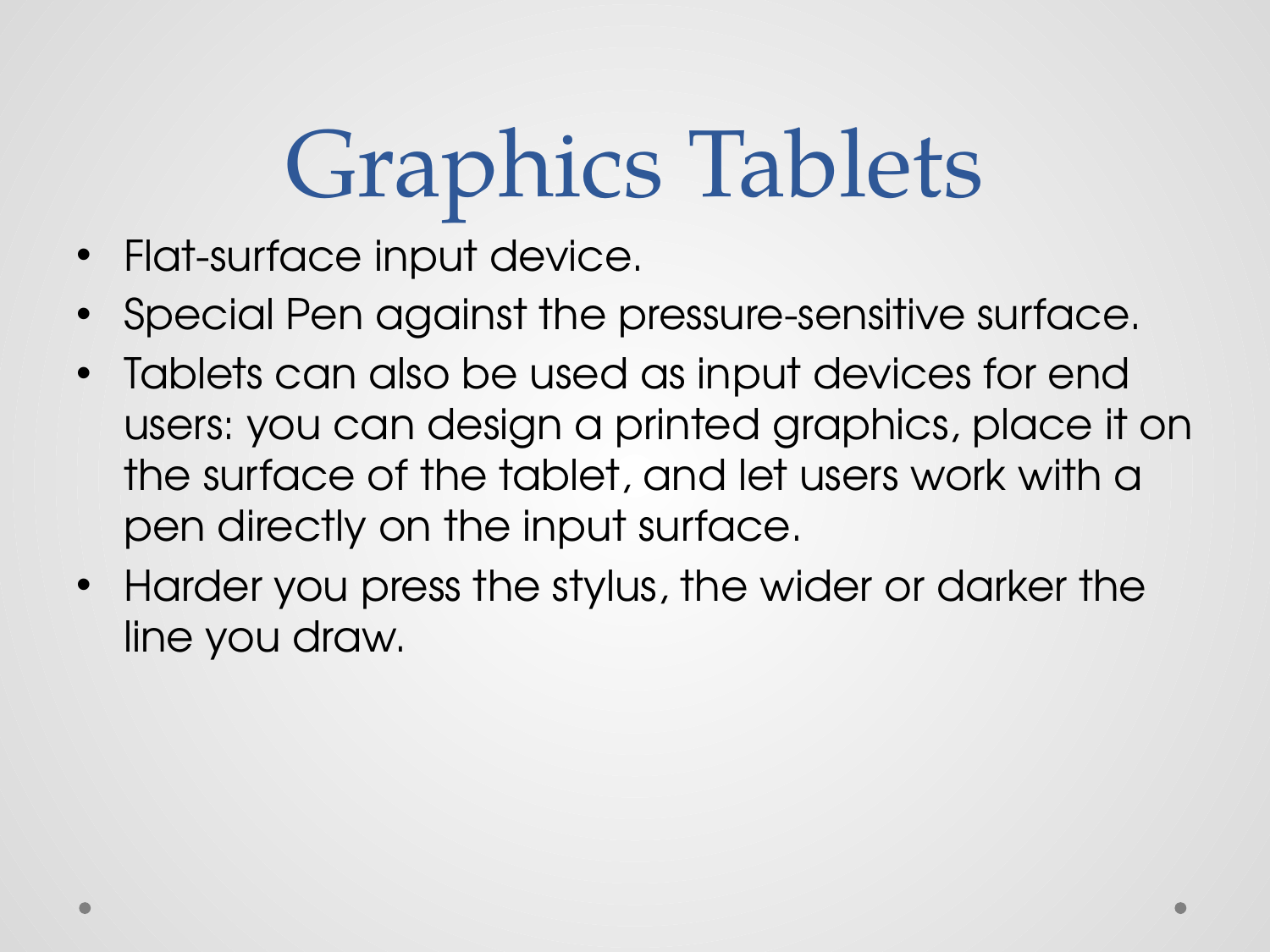

# Graphics Tablets
Flat-surface input device.
Special Pen against the pressure-sensitive surface.
Tablets can also be used as input devices for end users: you can design a printed graphics, place it on the surface of the tablet, and let users work with a pen directly on the input surface.
Harder you press the stylus, the wider or darker the line you draw.